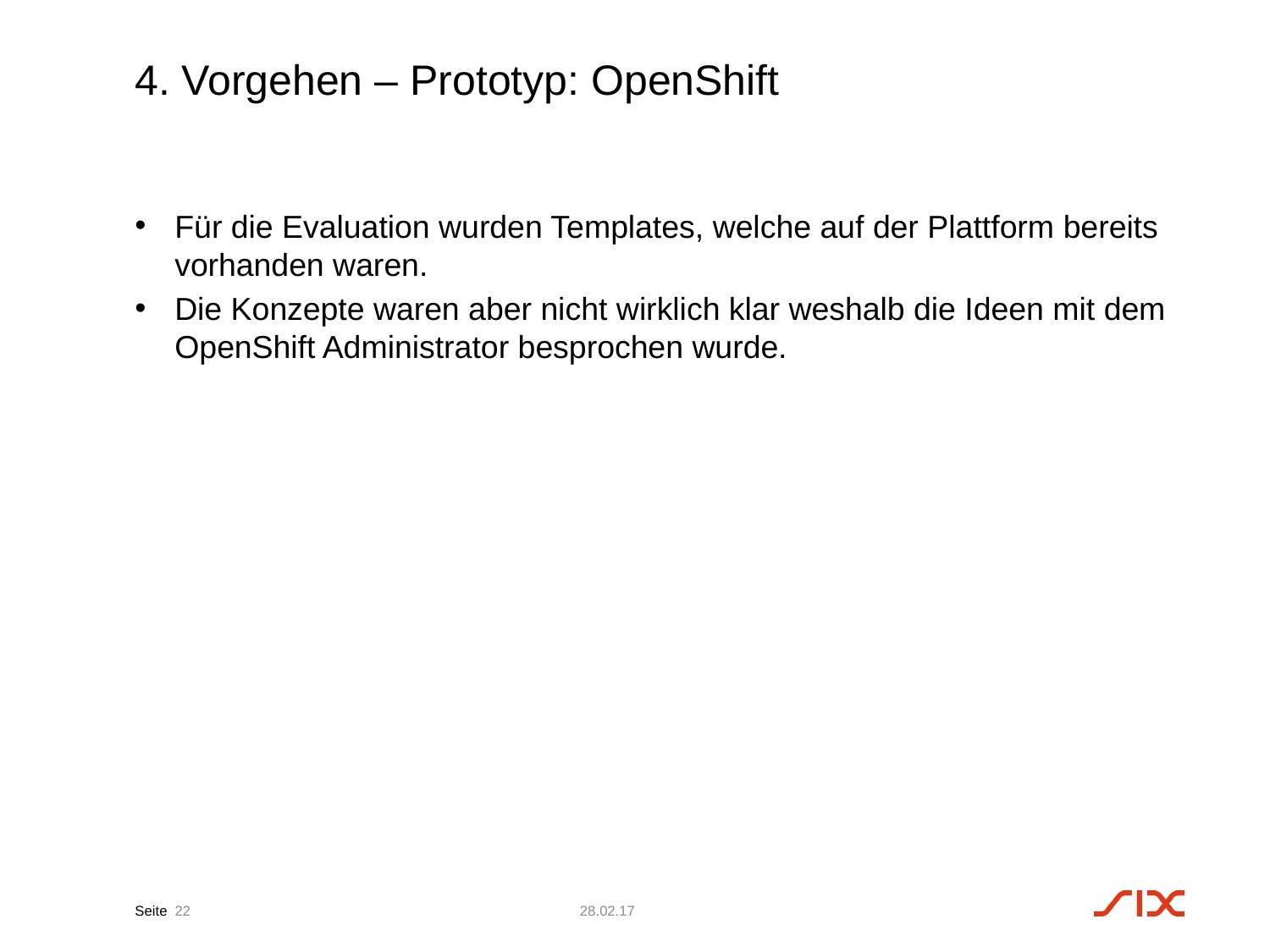

# 4. Vorgehen – Prototyp: OpenShift
Für die Evaluation wurden Templates, welche auf der Plattform bereits vorhanden waren.
Die Konzepte waren aber nicht wirklich klar weshalb die Ideen mit dem OpenShift Administrator besprochen wurde.
22
28.02.17